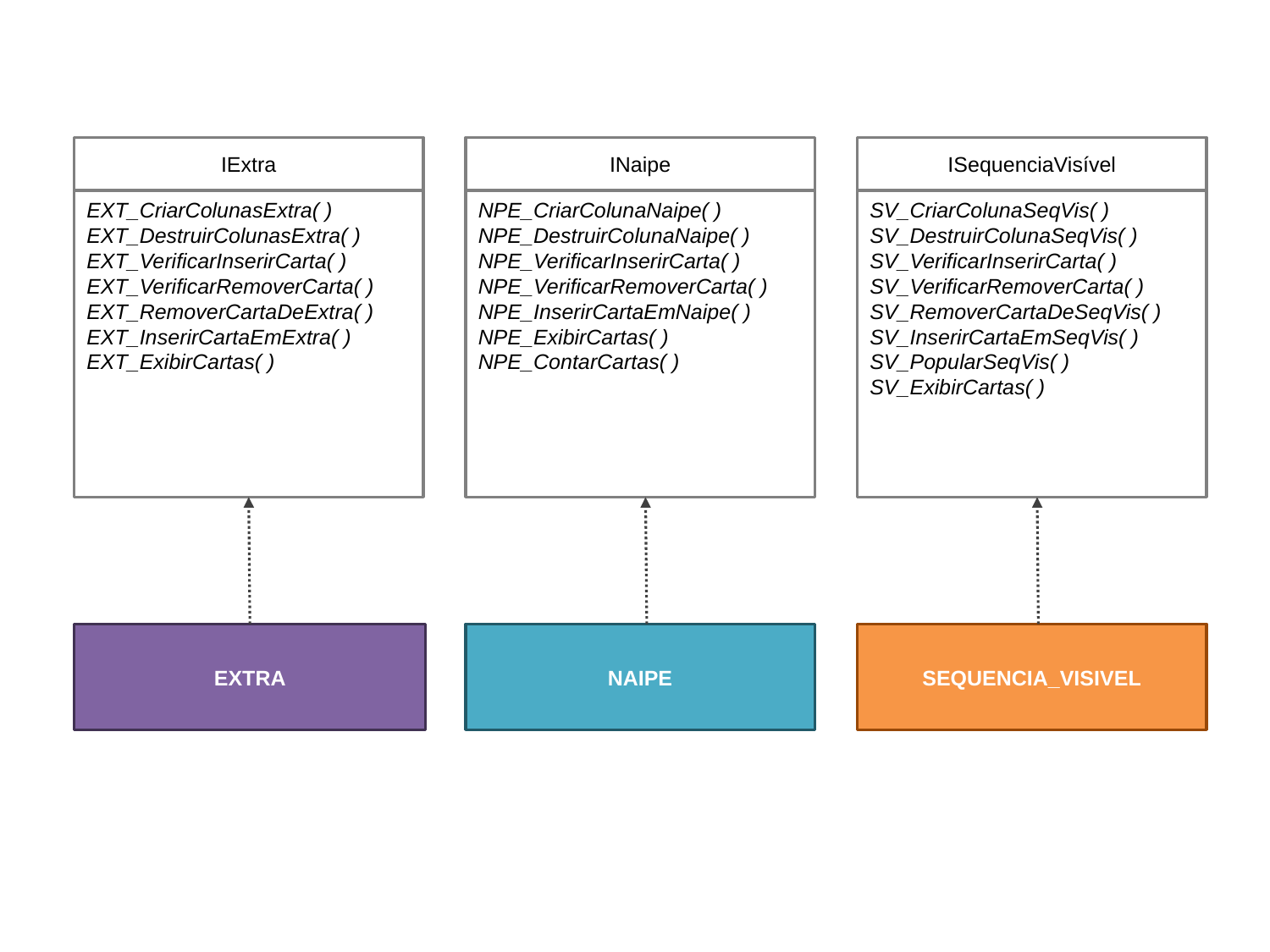

IExtra
EXT_CriarColunasExtra( )
EXT_DestruirColunasExtra( )
EXT_VerificarInserirCarta( )
EXT_VerificarRemoverCarta( )
EXT_RemoverCartaDeExtra( )
EXT_InserirCartaEmExtra( )
EXT_ExibirCartas( )

INaipe
NPE_CriarColunaNaipe( )
NPE_DestruirColunaNaipe( )
NPE_VerificarInserirCarta( )
NPE_VerificarRemoverCarta( )
NPE_InserirCartaEmNaipe( )
NPE_ExibirCartas( )
NPE_ContarCartas( )

ISequenciaVisível
SV_CriarColunaSeqVis( )
SV_DestruirColunaSeqVis( )
SV_VerificarInserirCarta( )
SV_VerificarRemoverCarta( )
SV_RemoverCartaDeSeqVis( )
SV_InserirCartaEmSeqVis( )
SV_PopularSeqVis( )
SV_ExibirCartas( )
EXTRA
NAIPE
SEQUENCIA_VISIVEL